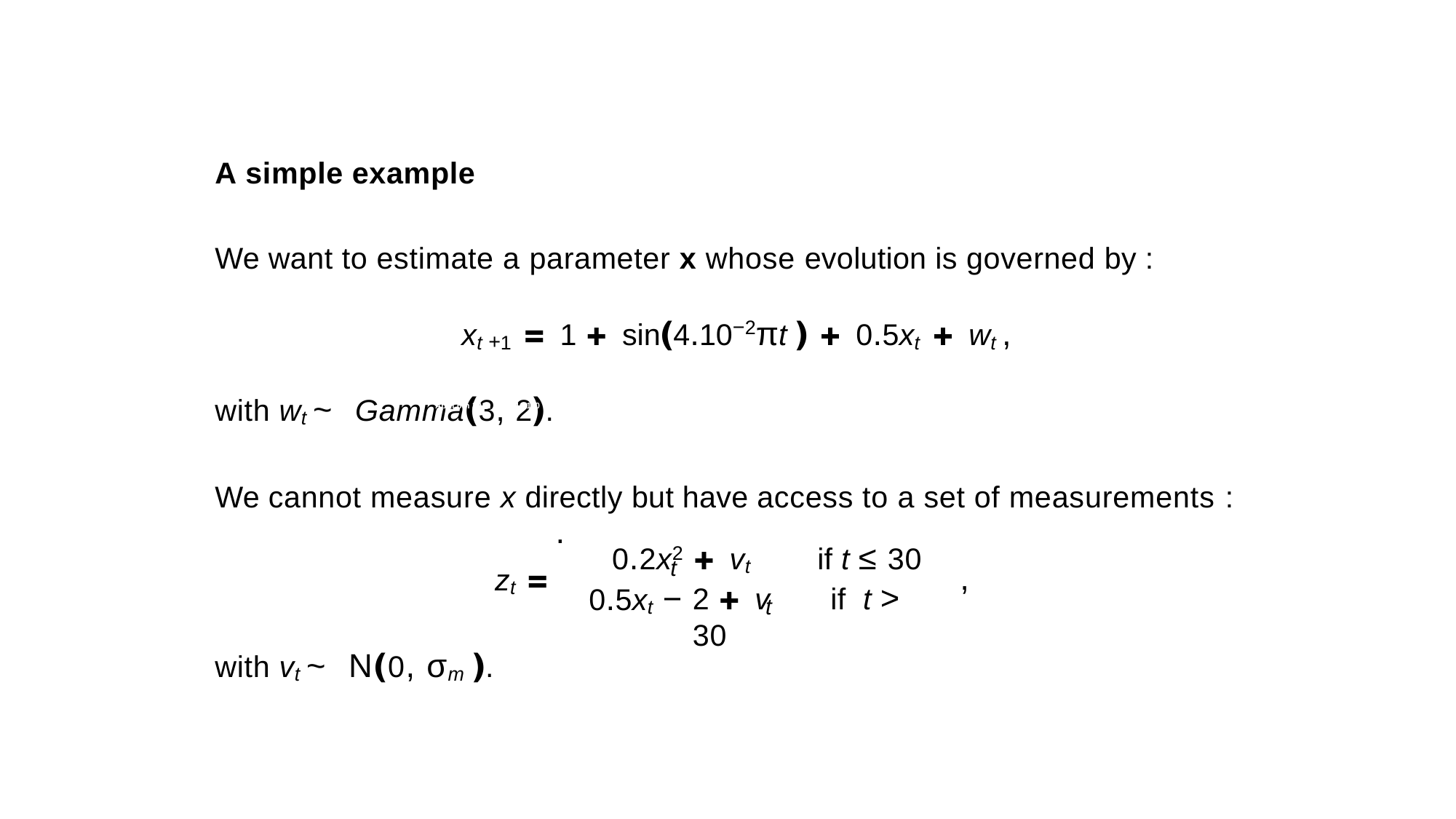

#
A simple example

We want to estimate a parameter x whose evolution is governed by :
xt +1 = 1 + sin(4.10−2πt ) + 0.5xt + wt ,
with wt ~ Gamma(3, 2).

We cannot measure x directly but have access to a set of measurements :
Désiré Sidibé (Le2i)
April 6th 2011
34 / 110
.
0.2x2 + vt	if t ≤ 30
zt =

with vt ~ N(0, σm ).
,
t
2 + v	if  t > 30
0.5xt −
t
Module Image - I2S